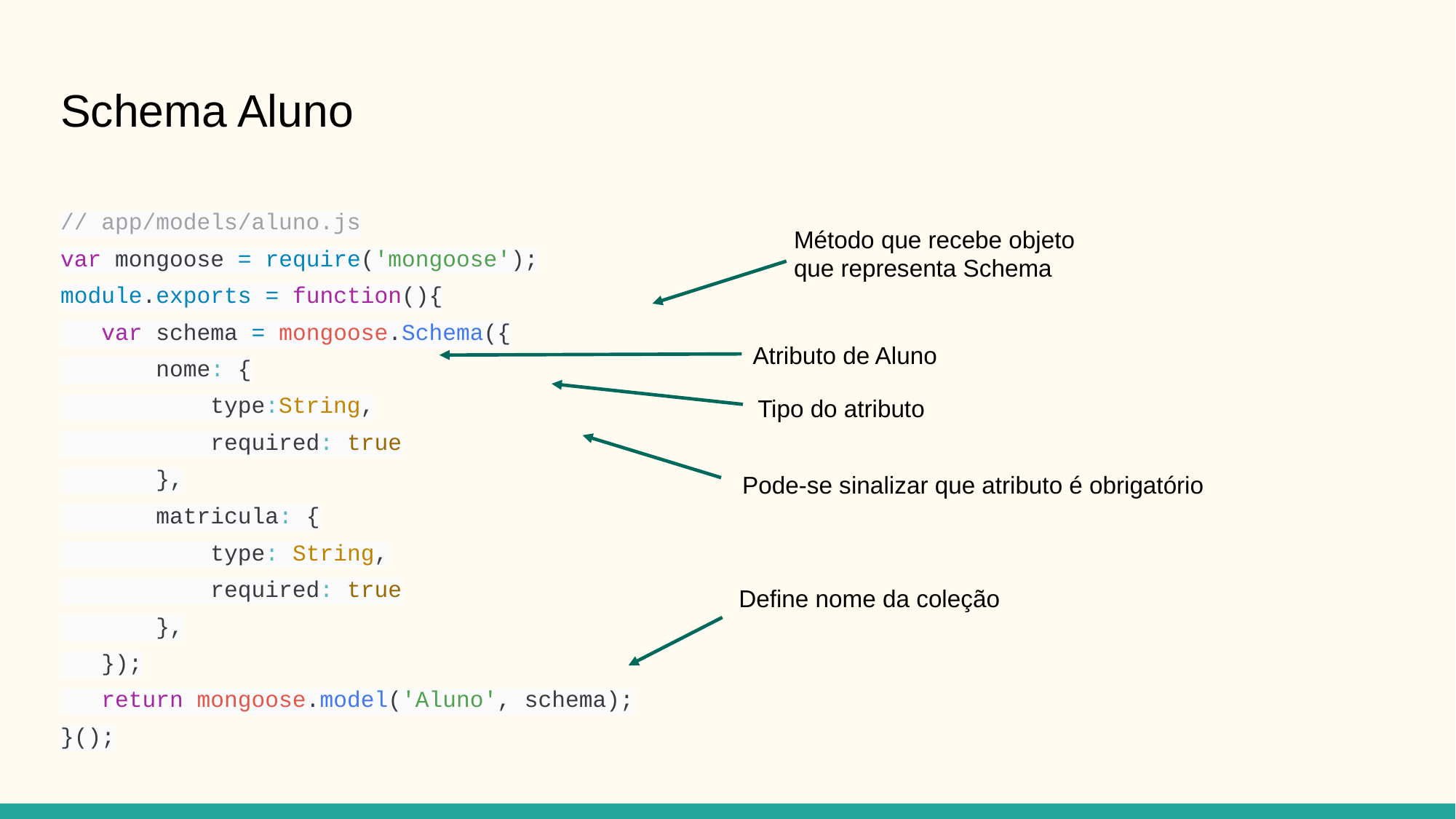

# Schema Aluno
// app/models/aluno.js
var mongoose = require('mongoose');
module.exports = function(){
   var schema = mongoose.Schema({
       nome: {
           type:String,
           required: true
       },
       matricula: {
           type: String,
           required: true
       },
   });
   return mongoose.model('Aluno', schema);
}();

Método que recebe objeto que representa Schema
Atributo de Aluno
Tipo do atributo
Pode-se sinalizar que atributo é obrigatório
Define nome da coleção